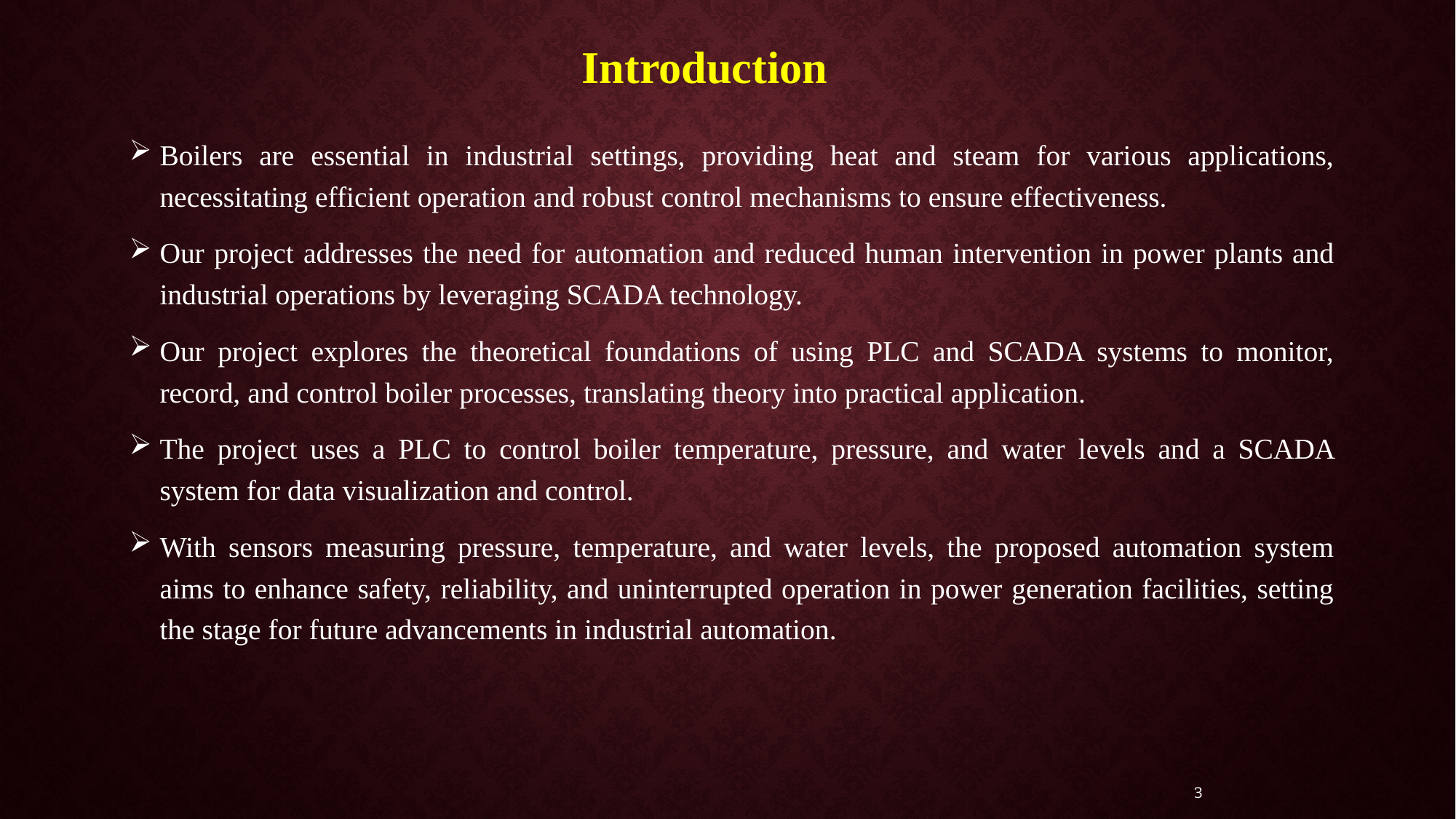

Introduction
Boilers are essential in industrial settings, providing heat and steam for various applications, necessitating efficient operation and robust control mechanisms to ensure effectiveness.
Our project addresses the need for automation and reduced human intervention in power plants and industrial operations by leveraging SCADA technology.
Our project explores the theoretical foundations of using PLC and SCADA systems to monitor, record, and control boiler processes, translating theory into practical application.
The project uses a PLC to control boiler temperature, pressure, and water levels and a SCADA system for data visualization and control.
With sensors measuring pressure, temperature, and water levels, the proposed automation system aims to enhance safety, reliability, and uninterrupted operation in power generation facilities, setting the stage for future advancements in industrial automation.
3